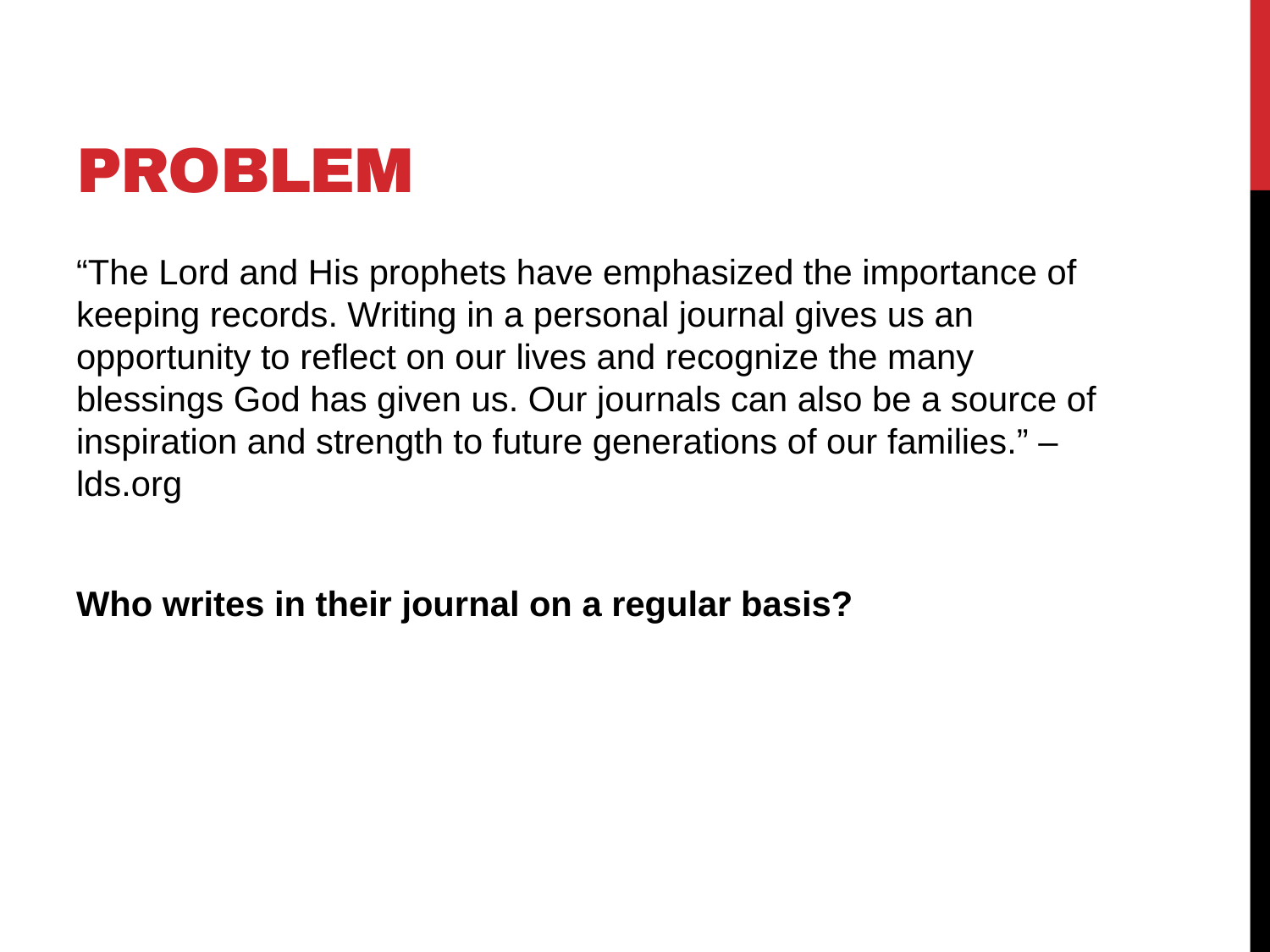

# Problem
“The Lord and His prophets have emphasized the importance of keeping records. Writing in a personal journal gives us an opportunity to reflect on our lives and recognize the many blessings God has given us. Our journals can also be a source of inspiration and strength to future generations of our families.” – lds.org

Who writes in their journal on a regular basis?